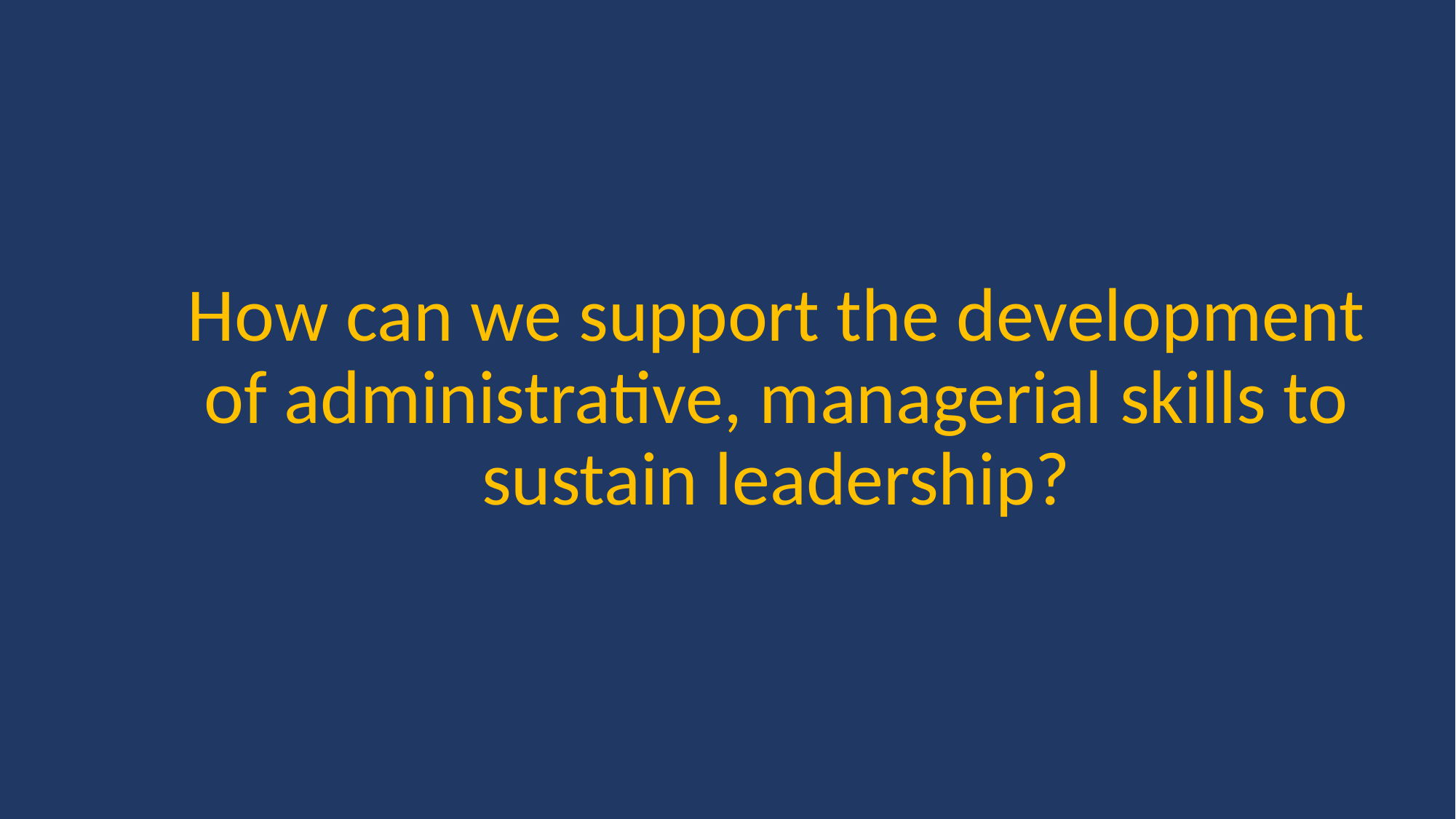

# How can we support the development of administrative, managerial skills to sustain leadership?